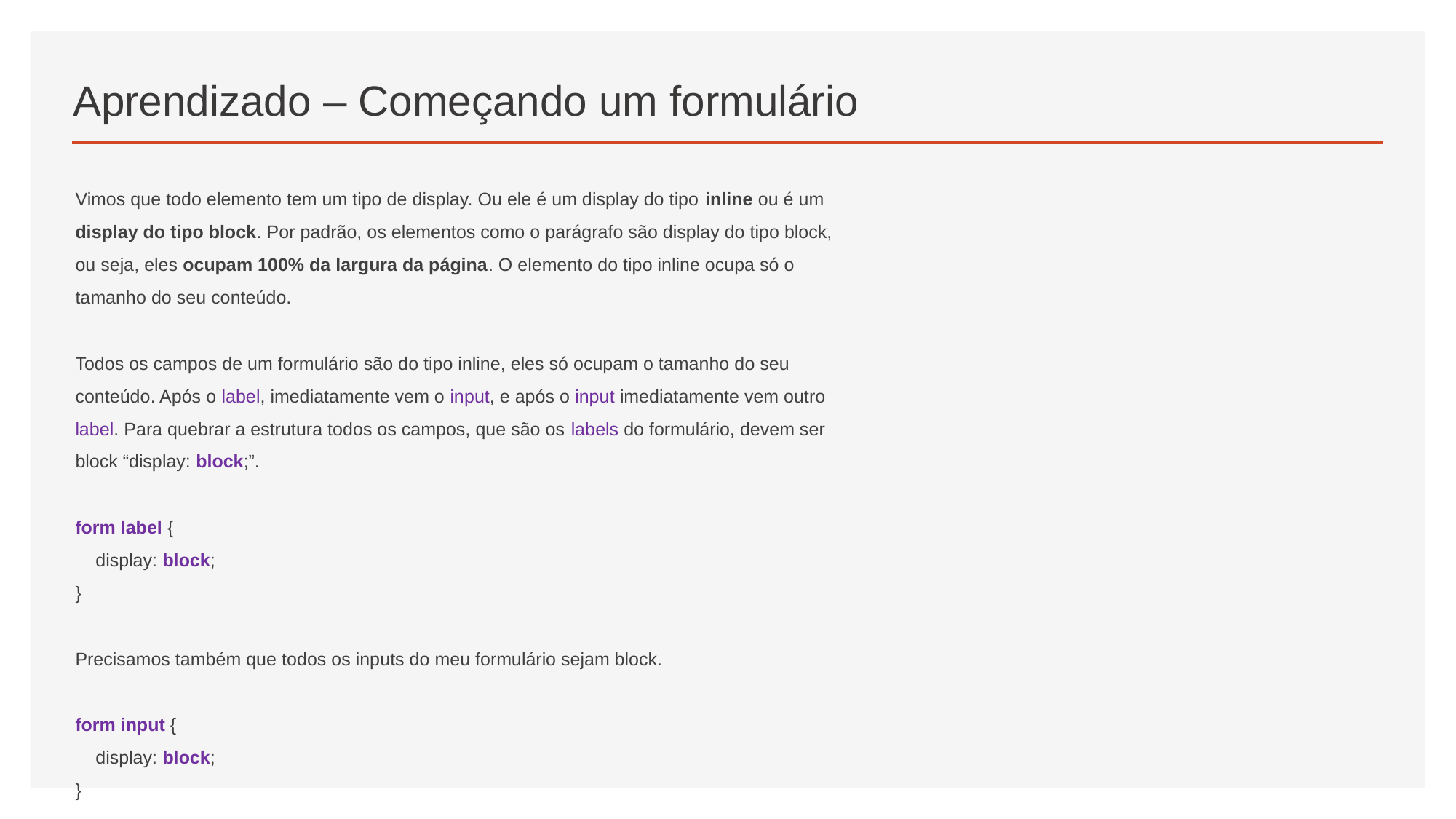

# Aprendizado – Começando um formulário
Vimos que todo elemento tem um tipo de display. Ou ele é um display do tipo inline ou é um display do tipo block. Por padrão, os elementos como o parágrafo são display do tipo block, ou seja, eles ocupam 100% da largura da página. O elemento do tipo inline ocupa só o tamanho do seu conteúdo.
Todos os campos de um formulário são do tipo inline, eles só ocupam o tamanho do seu conteúdo. Após o label, imediatamente vem o input, e após o input imediatamente vem outro label. Para quebrar a estrutura todos os campos, que são os labels do formulário, devem ser block “display: block;”.
form label {
    display: block;
}
Precisamos também que todos os inputs do meu formulário sejam block.
form input {
    display: block;
}